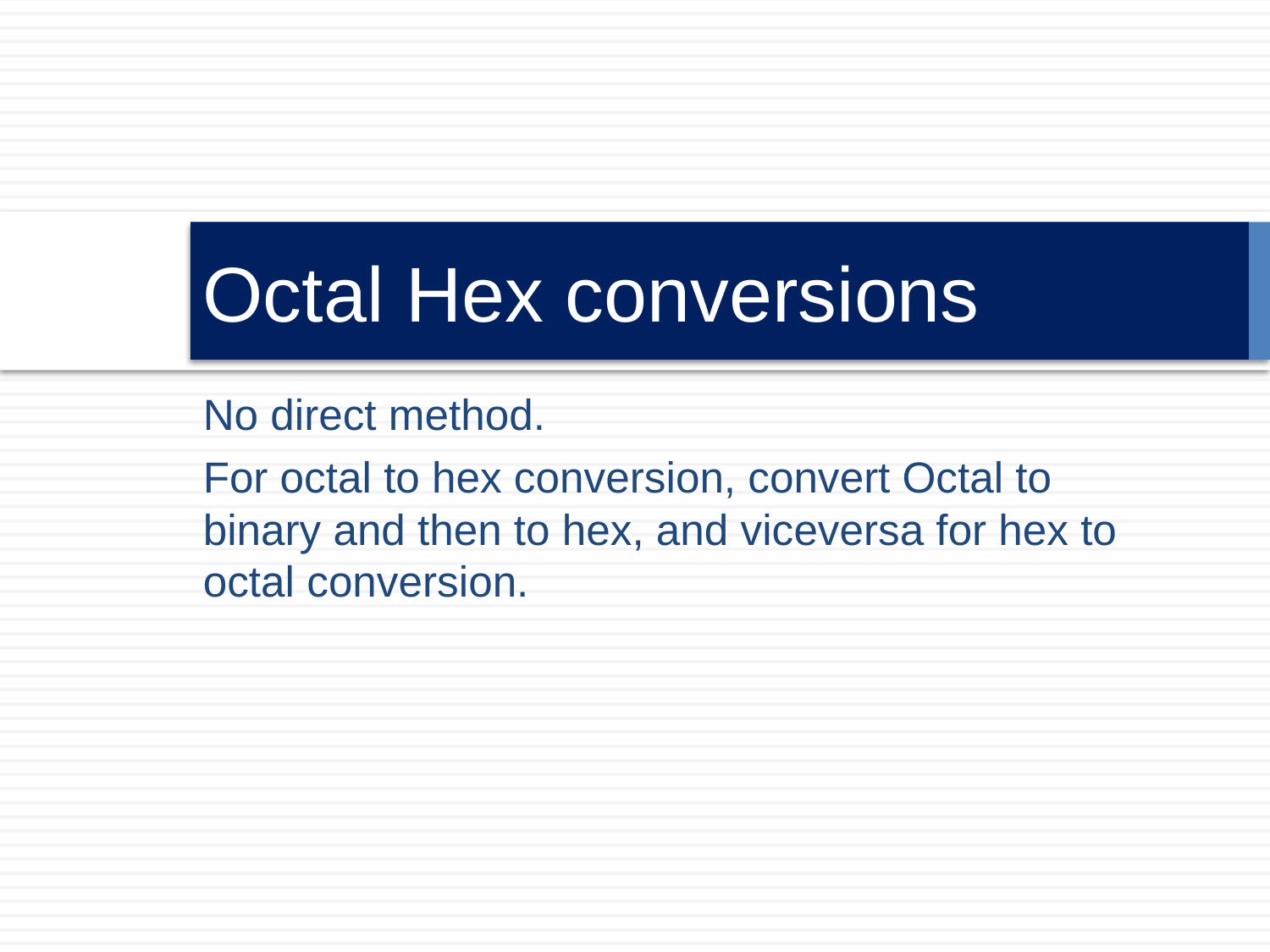

# Octal Hex conversions
No direct method.
For octal to hex conversion, convert Octal to binary and then to hex, and viceversa for hex to octal conversion.